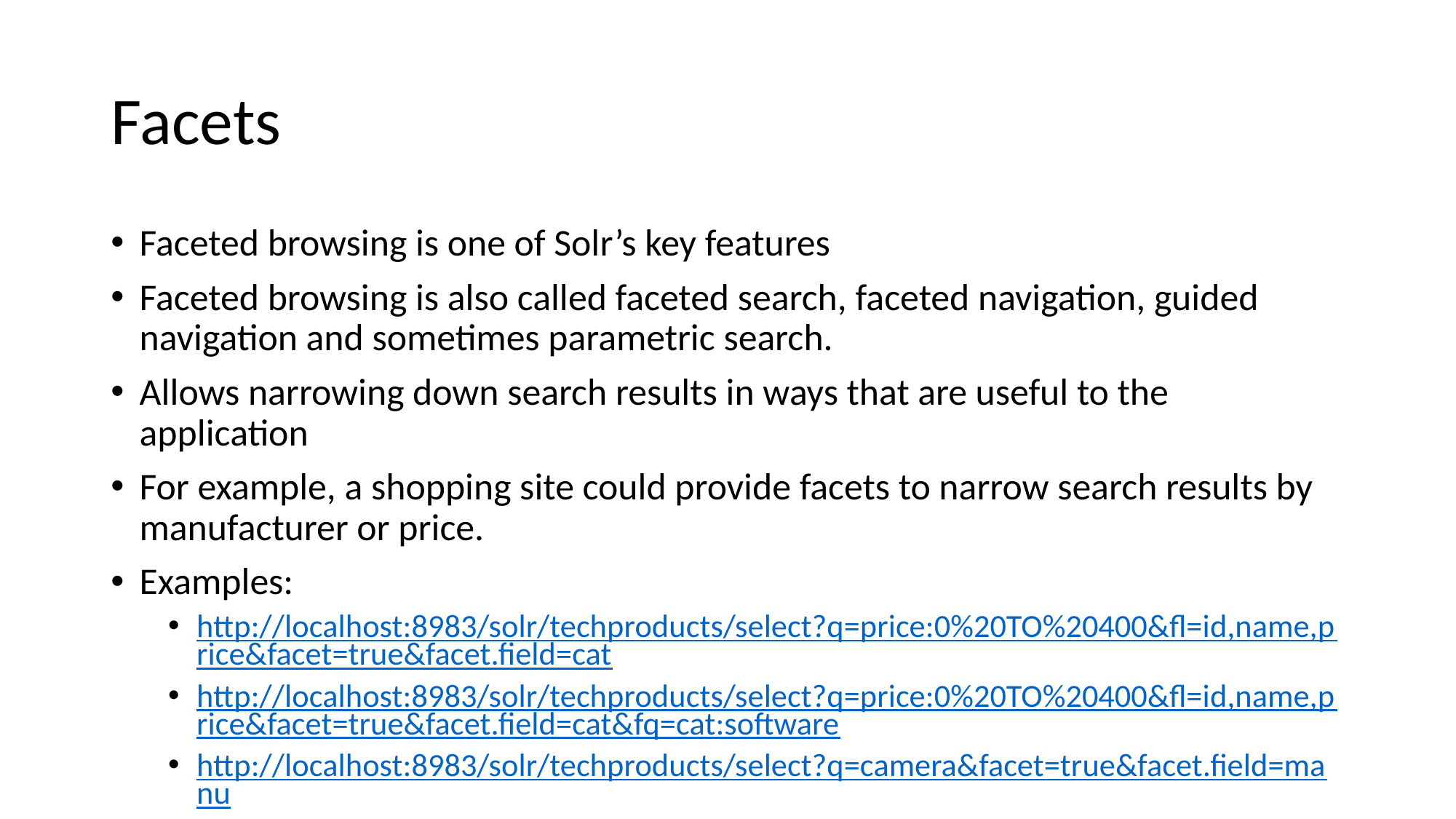

# Facets
Faceted browsing is one of Solr’s key features
Faceted browsing is also called faceted search, faceted navigation, guided navigation and sometimes parametric search.
Allows narrowing down search results in ways that are useful to the application
For example, a shopping site could provide facets to narrow search results by manufacturer or price.
Examples:
http://localhost:8983/solr/techproducts/select?q=price:0%20TO%20400&fl=id,name,price&facet=true&facet.field=cat
http://localhost:8983/solr/techproducts/select?q=price:0%20TO%20400&fl=id,name,price&facet=true&facet.field=cat&fq=cat:software
http://localhost:8983/solr/techproducts/select?q=camera&facet=true&facet.field=manu